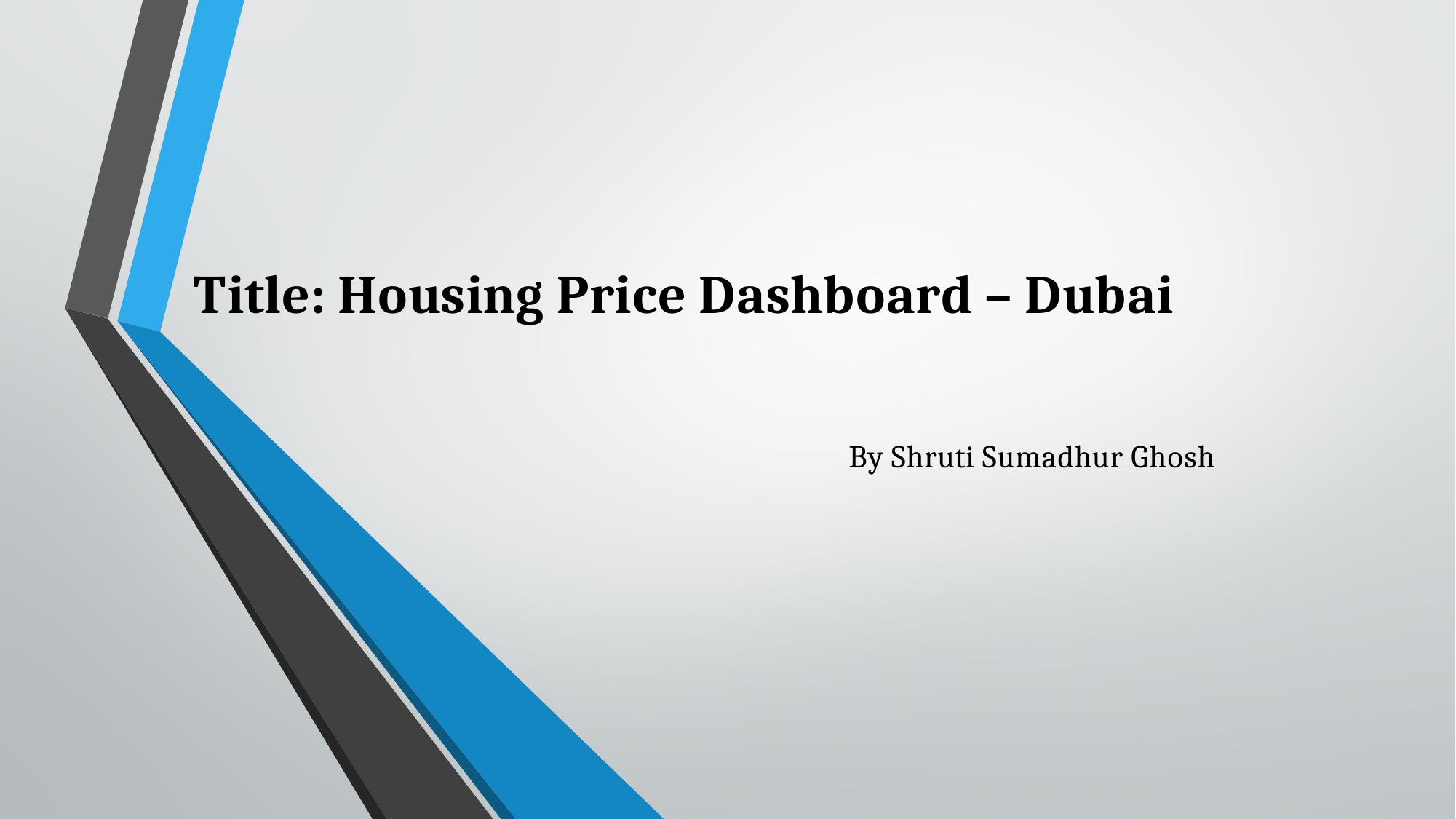

# Title: Housing Price Dashboard – Dubai
By Shruti Sumadhur Ghosh